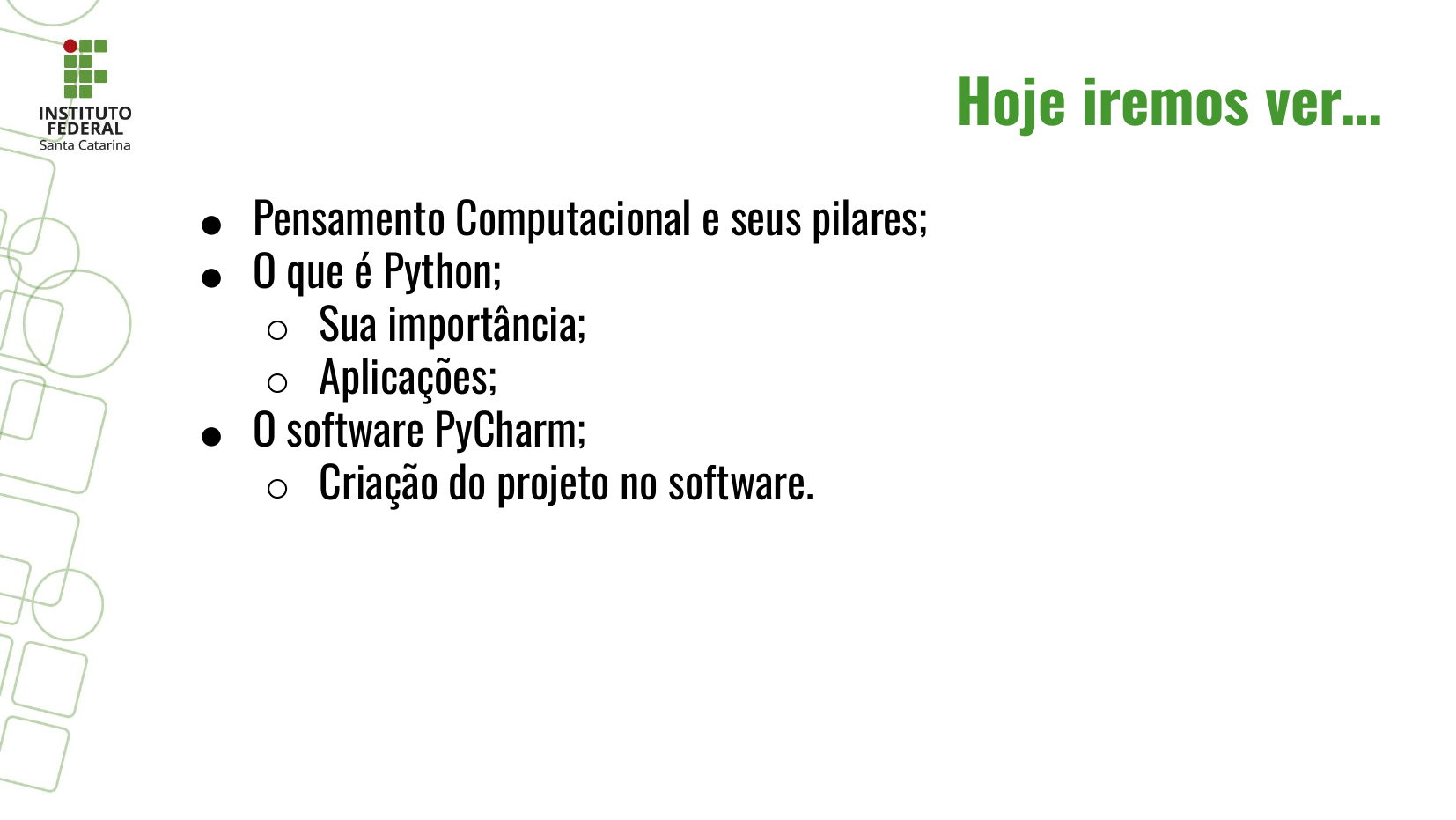

Hoje iremos ver…
Pensamento Computacional e seus pilares;
O que é Python;
Sua importância;
Aplicações;
O software PyCharm;
Criação do projeto no software.